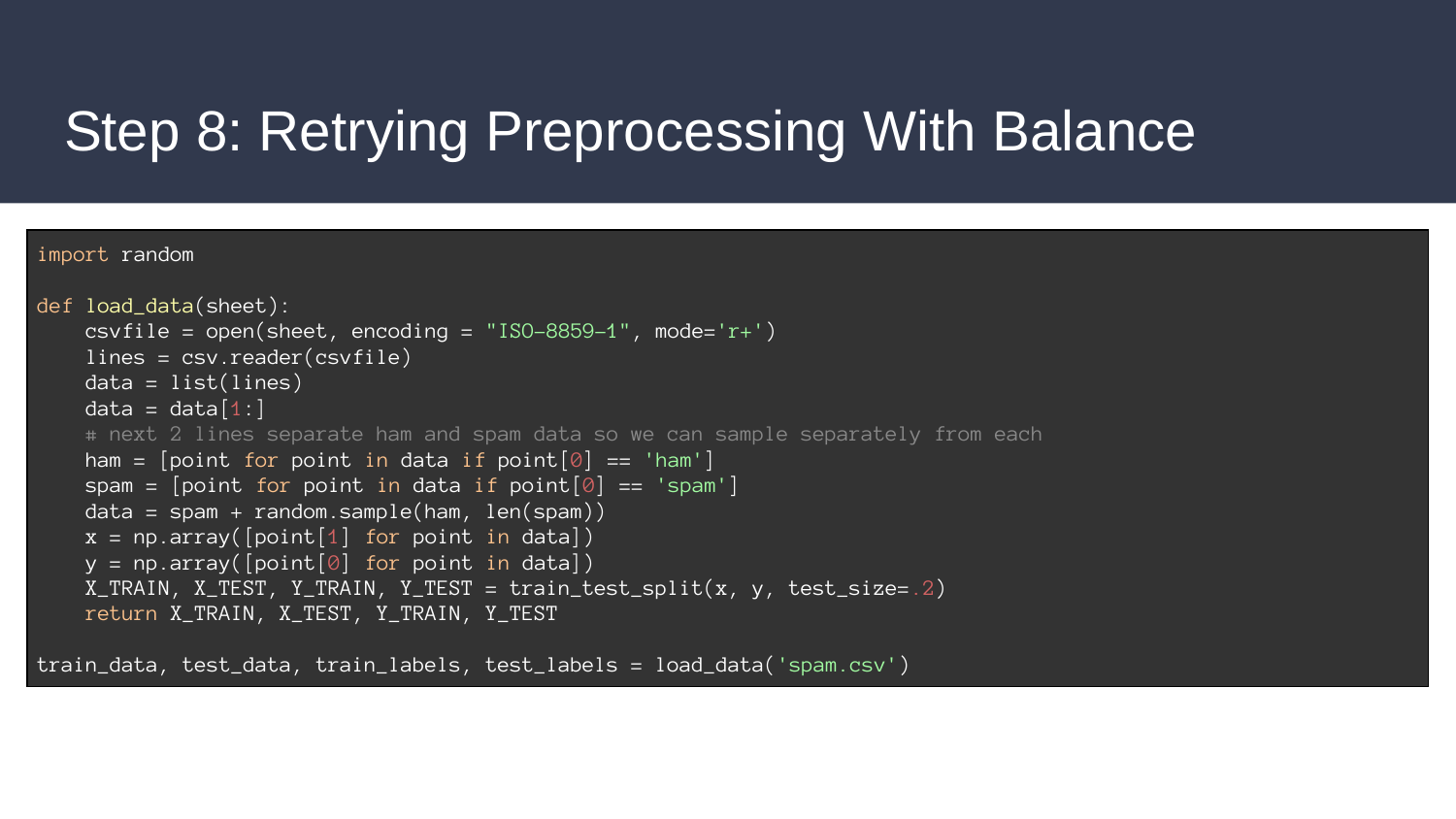

# Step 8: Retrying Preprocessing With Balance
| import random def load\_data(sheet): csvfile = open(sheet, encoding = "ISO-8859-1", mode='r+') lines = csv.reader(csvfile) data = list(lines) data = data[1:] # next 2 lines separate ham and spam data so we can sample separately from each ham = [point for point in data if point[0] == 'ham'] spam = [point for point in data if point[0] == 'spam'] data = spam + random.sample(ham, len(spam)) x = np.array([point[1] for point in data]) y = np.array([point[0] for point in data]) X\_TRAIN, X\_TEST, Y\_TRAIN, Y\_TEST = train\_test\_split(x, y, test\_size=.2) return X\_TRAIN, X\_TEST, Y\_TRAIN, Y\_TEST train\_data, test\_data, train\_labels, test\_labels = load\_data('spam.csv') |
| --- |